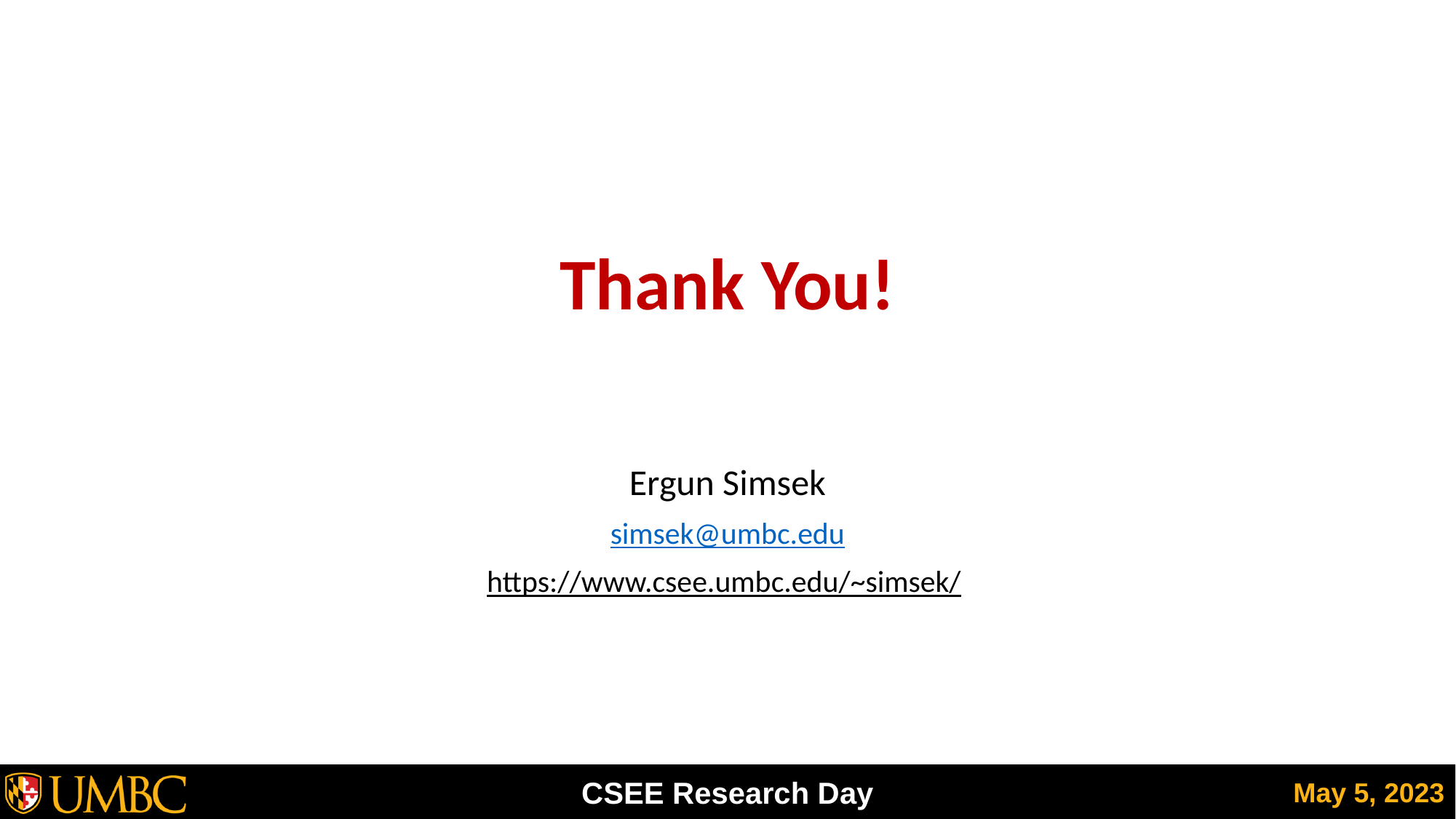

# Thank You!
Ergun Simsek
simsek@umbc.edu
https://www.csee.umbc.edu/~simsek/